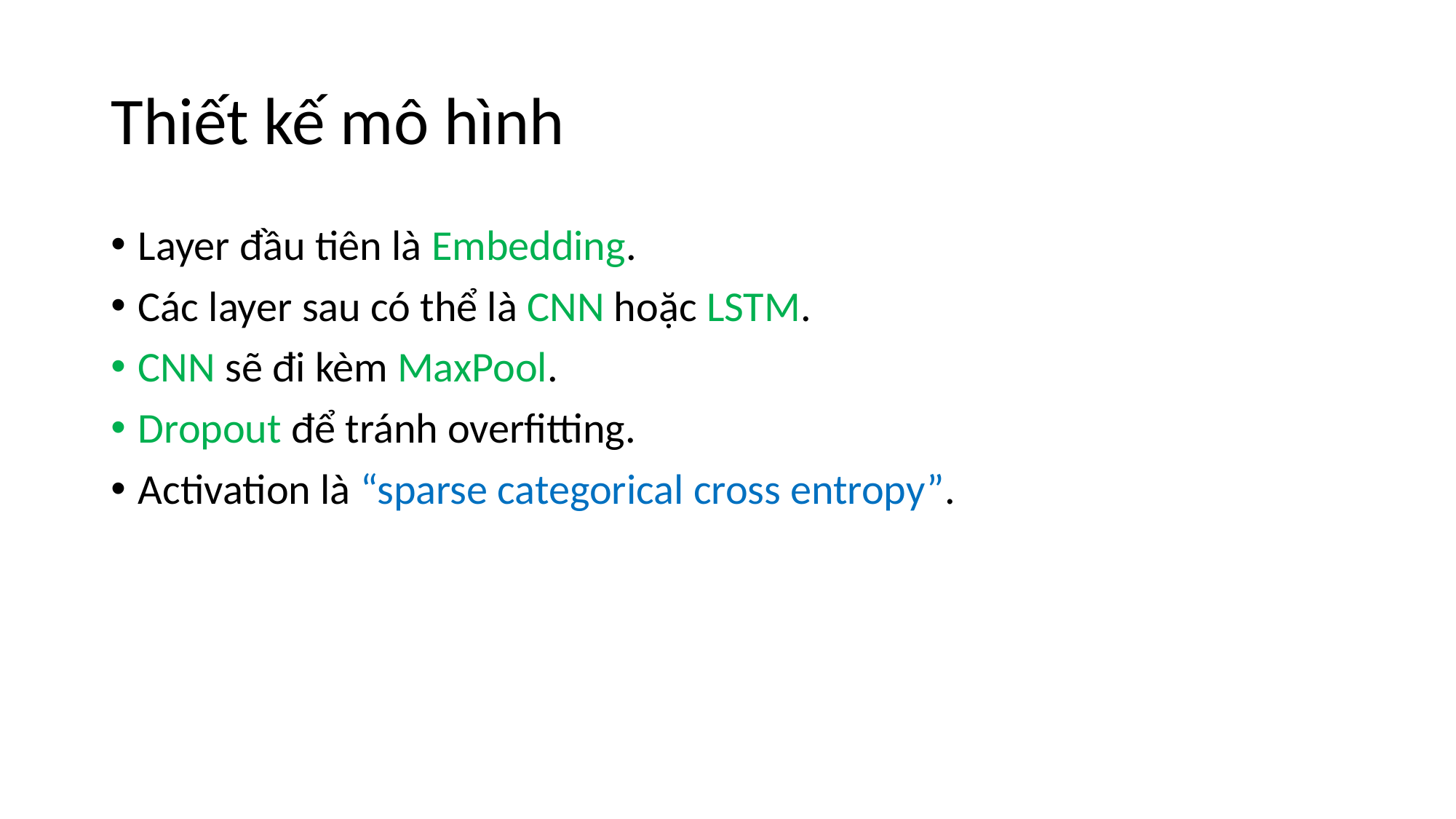

# Thiết kế mô hình
Layer đầu tiên là Embedding.
Các layer sau có thể là CNN hoặc LSTM.
CNN sẽ đi kèm MaxPool.
Dropout để tránh overfitting.
Activation là “sparse categorical cross entropy”.